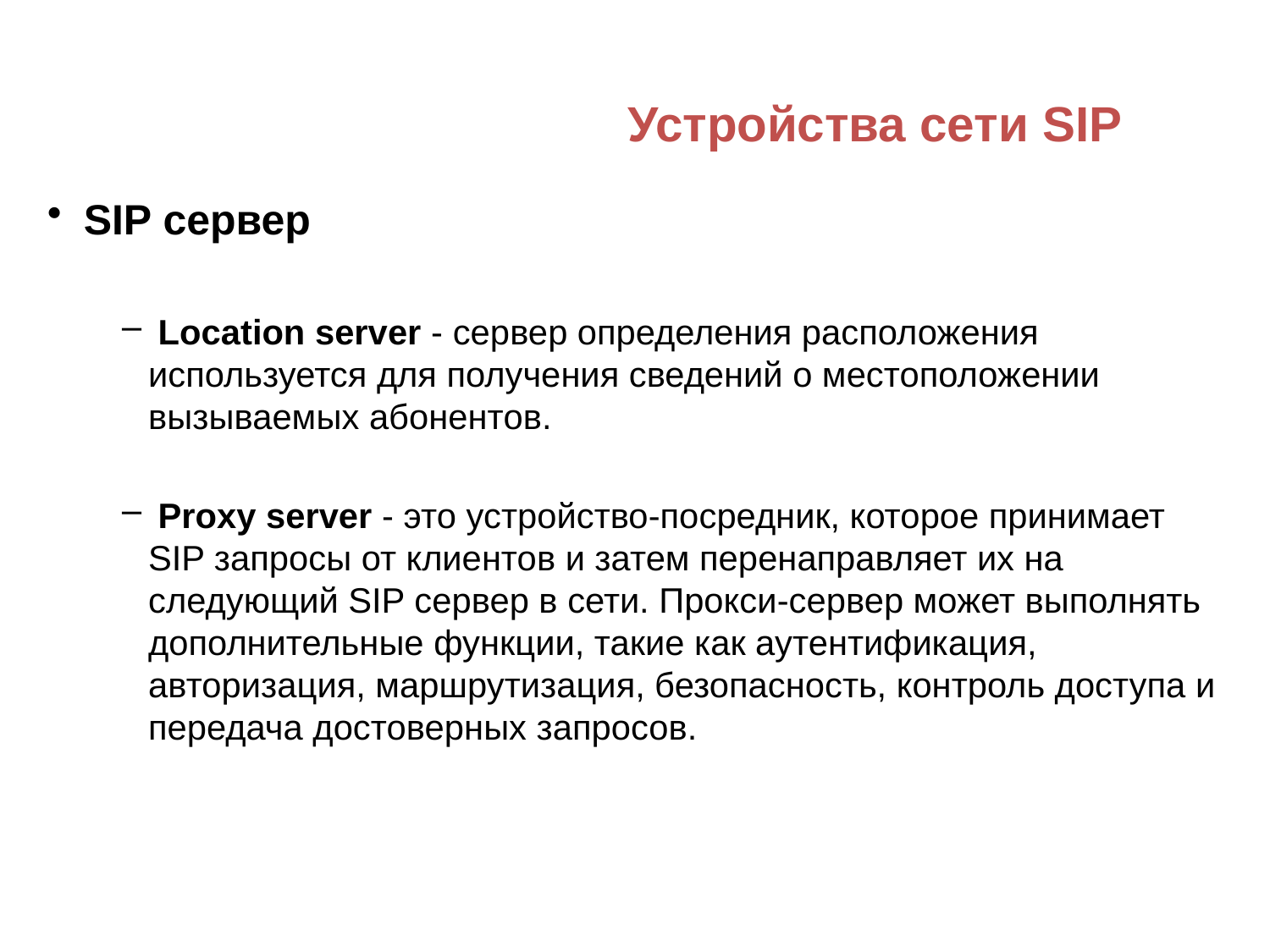

Устройства сети SIP
SIP сервер

 Location server - сервер определения расположения используется для получения сведений о местоположении  вызываемых абонентов.

 Proxy server - это устройство-посредник, которое принимает SIP запросы от клиентов и затем перенаправляет их на следующий SIP сервер в сети. Прокси-сервер может выполнять дополнительные функции, такие как аутентификация, авторизация, маршрутизация, безопасность, контроль доступа и передача достоверных запросов.